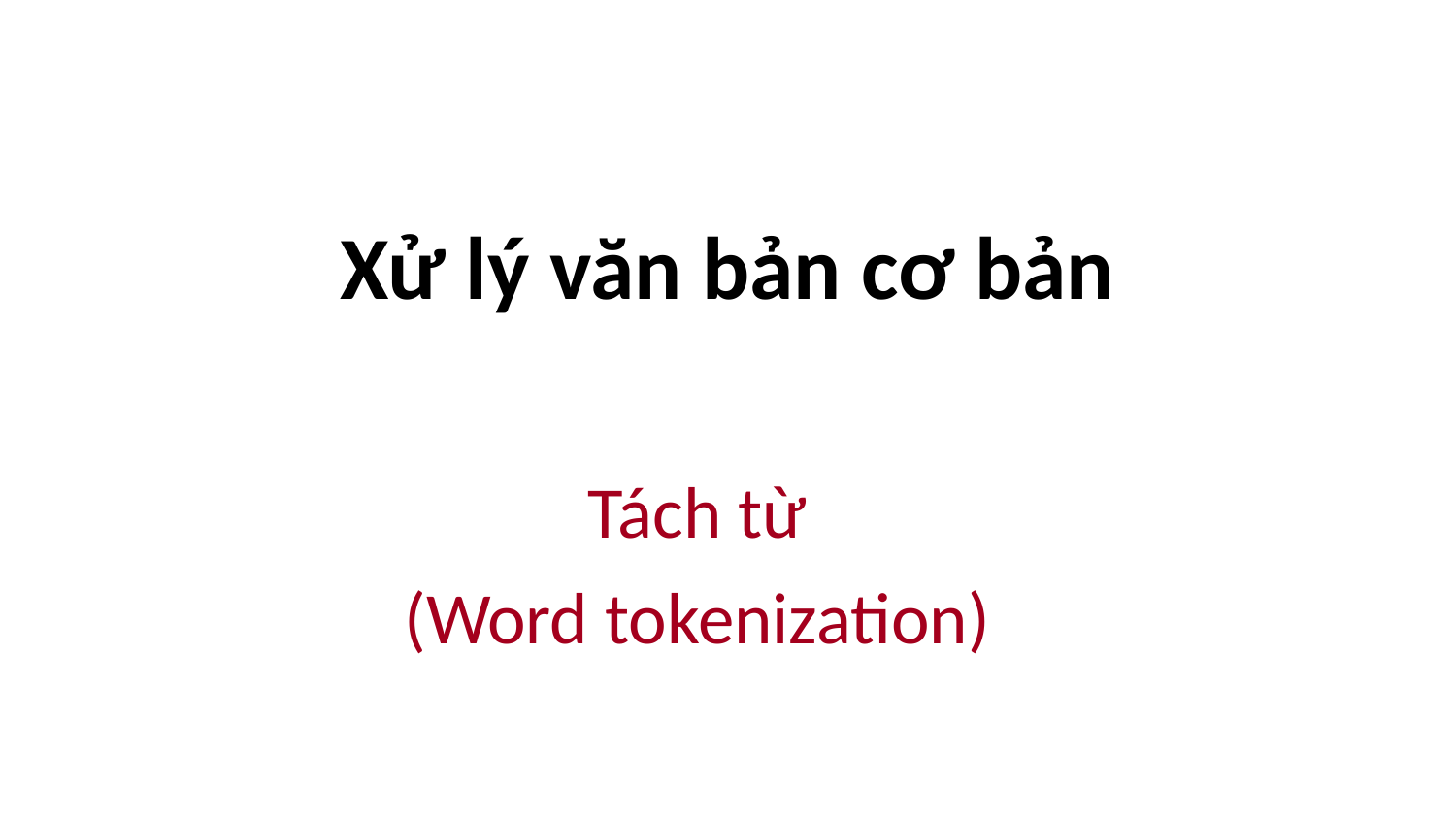

# Xử lý văn bản cơ bản
Tách từ
(Word tokenization)